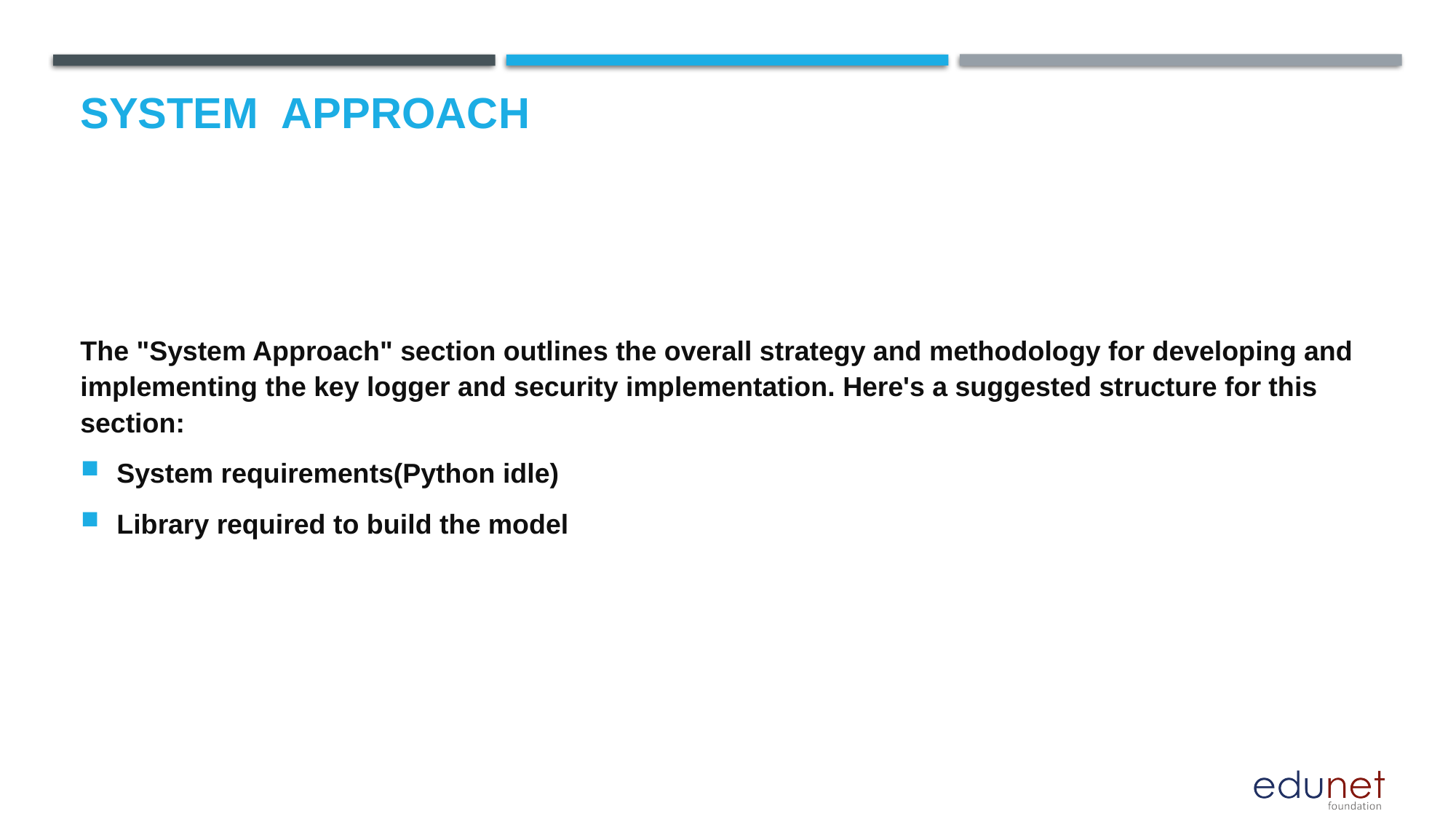

# System  Approach
The "System Approach" section outlines the overall strategy and methodology for developing and implementing the key logger and security implementation. Here's a suggested structure for this section:
System requirements(Python idle)
Library required to build the model